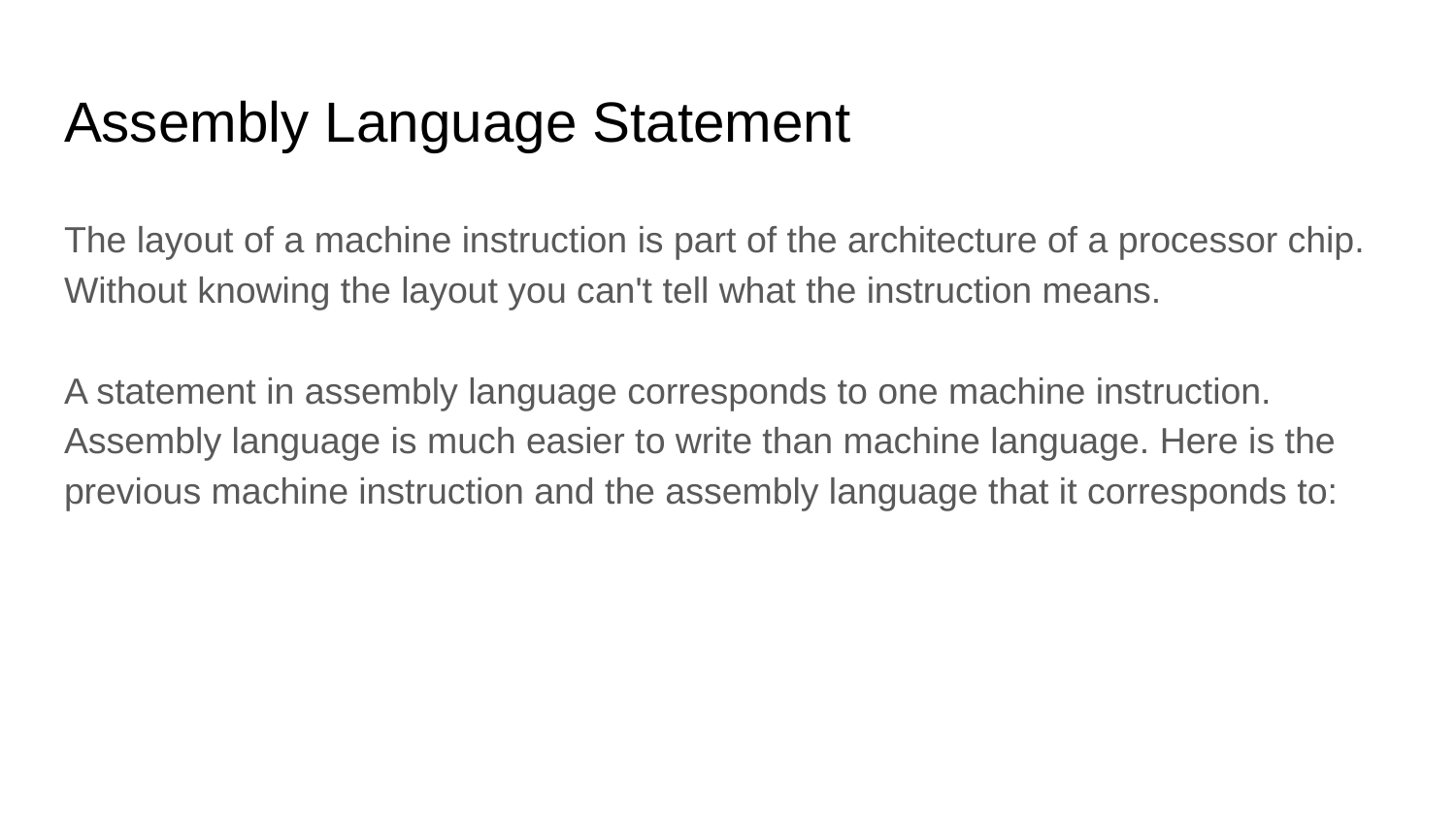

# Assembly Language Statement
The layout of a machine instruction is part of the architecture of a processor chip. Without knowing the layout you can't tell what the instruction means.
A statement in assembly language corresponds to one machine instruction. Assembly language is much easier to write than machine language. Here is the previous machine instruction and the assembly language that it corresponds to: